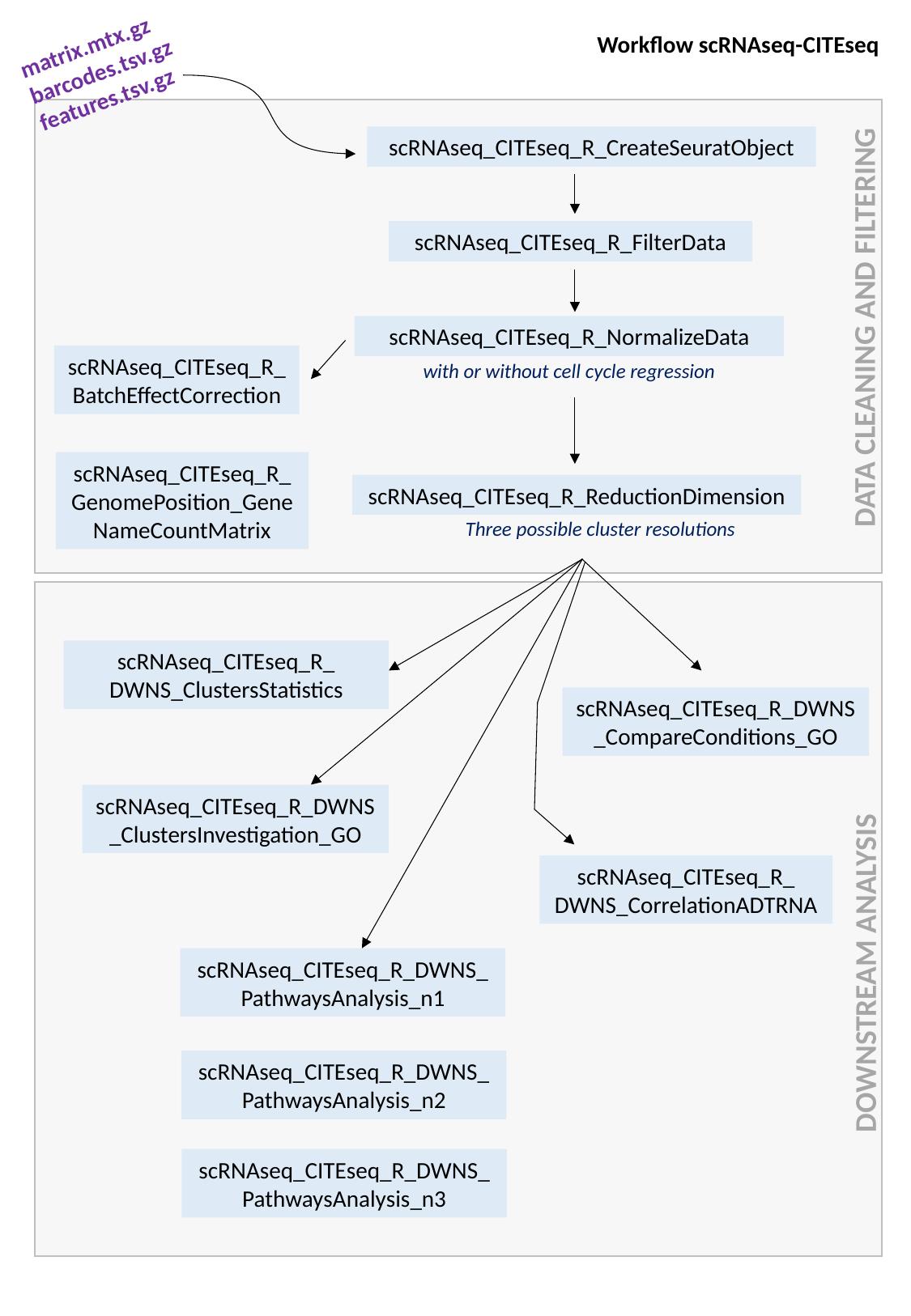

matrix.mtx.gz
barcodes.tsv.gz
features.tsv.gz
Workflow scRNAseq-CITEseq

scRNAseq_CITEseq_R_CreateSeuratObject
scRNAseq_CITEseq_R_FilterData
DATA CLEANING AND FILTERING
scRNAseq_CITEseq_R_NormalizeData
scRNAseq_CITEseq_R_
BatchEffectCorrection
with or without cell cycle regression
scRNAseq_CITEseq_R_GenomePosition_GeneNameCountMatrix
scRNAseq_CITEseq_R_ReductionDimension
Three possible cluster resolutions

scRNAseq_CITEseq_R_
DWNS_ClustersStatistics
scRNAseq_CITEseq_R_DWNS_CompareConditions_GO
scRNAseq_CITEseq_R_DWNS_ClustersInvestigation_GO
scRNAseq_CITEseq_R_
DWNS_CorrelationADTRNA
DOWNSTREAM ANALYSIS
scRNAseq_CITEseq_R_DWNS_
PathwaysAnalysis_n1
scRNAseq_CITEseq_R_DWNS_
PathwaysAnalysis_n2
scRNAseq_CITEseq_R_DWNS_
PathwaysAnalysis_n3